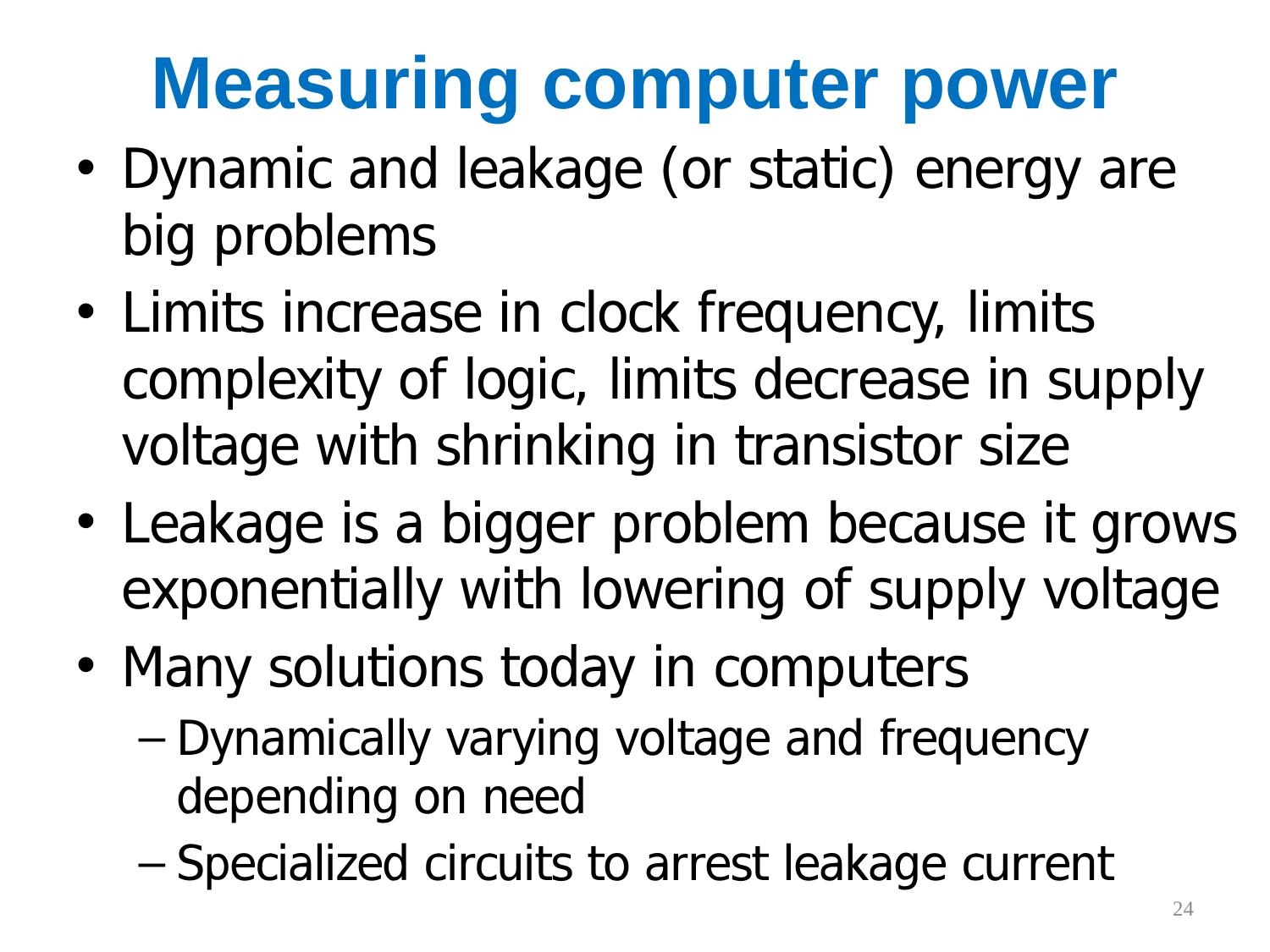

# Measuring computer power
Dynamic and leakage (or static) energy are big problems
Limits increase in clock frequency, limits complexity of logic, limits decrease in supply voltage with shrinking in transistor size
Leakage is a bigger problem because it grows exponentially with lowering of supply voltage
Many solutions today in computers
Dynamically varying voltage and frequency depending on need
Specialized circuits to arrest leakage current
24